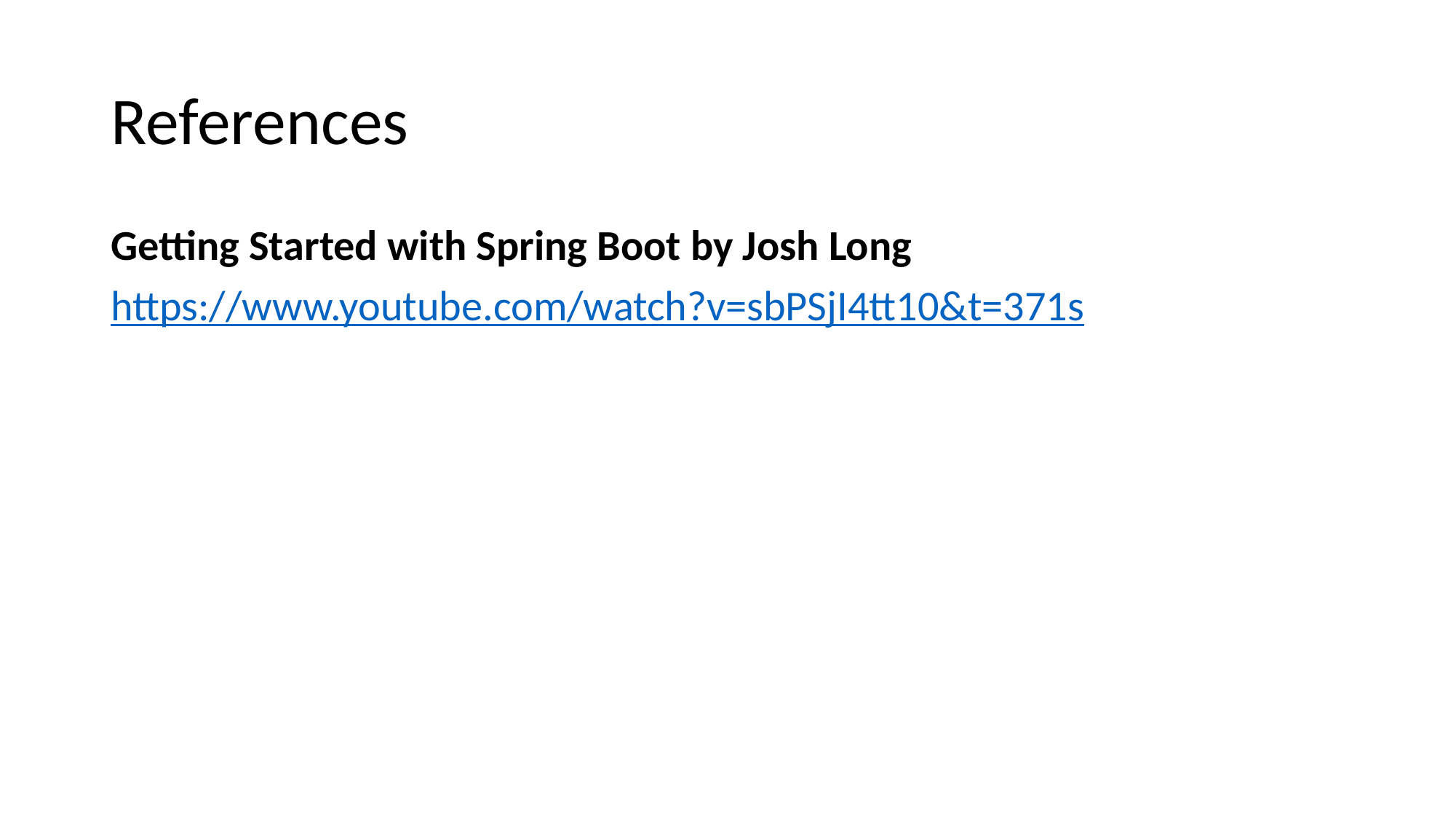

# References
Getting Started with Spring Boot by Josh Long
https://www.youtube.com/watch?v=sbPSjI4tt10&t=371s